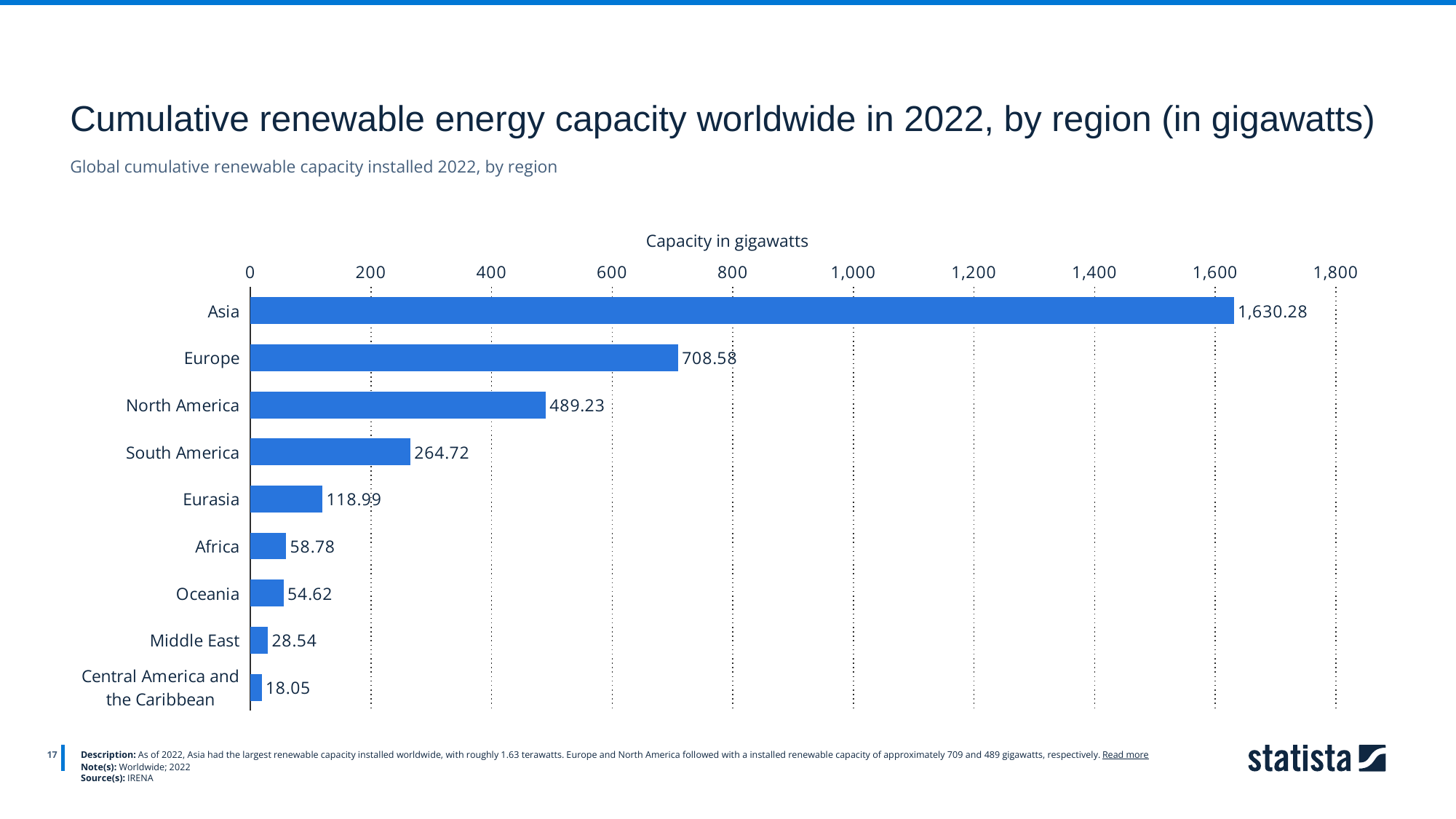

Cumulative renewable energy capacity worldwide in 2022, by region (in gigawatts)
Global cumulative renewable capacity installed 2022, by region
Capacity in gigawatts

### Chart

| Category | Column1 |
|---|---|
| Asia | 1630.28 |
| Europe | 708.58 |
| North America | 489.23 |
| South America | 264.72 |
| Eurasia | 118.99 |
| Africa | 58.78 |
| Oceania | 54.62 |
| Middle East | 28.54 |
| Central America and the Caribbean | 18.05 |
17
Description: As of 2022, Asia had the largest renewable capacity installed worldwide, with roughly 1.63 terawatts. Europe and North America followed with a installed renewable capacity of approximately 709 and 489 gigawatts, respectively. Read more
Note(s): Worldwide; 2022
Source(s): IRENA